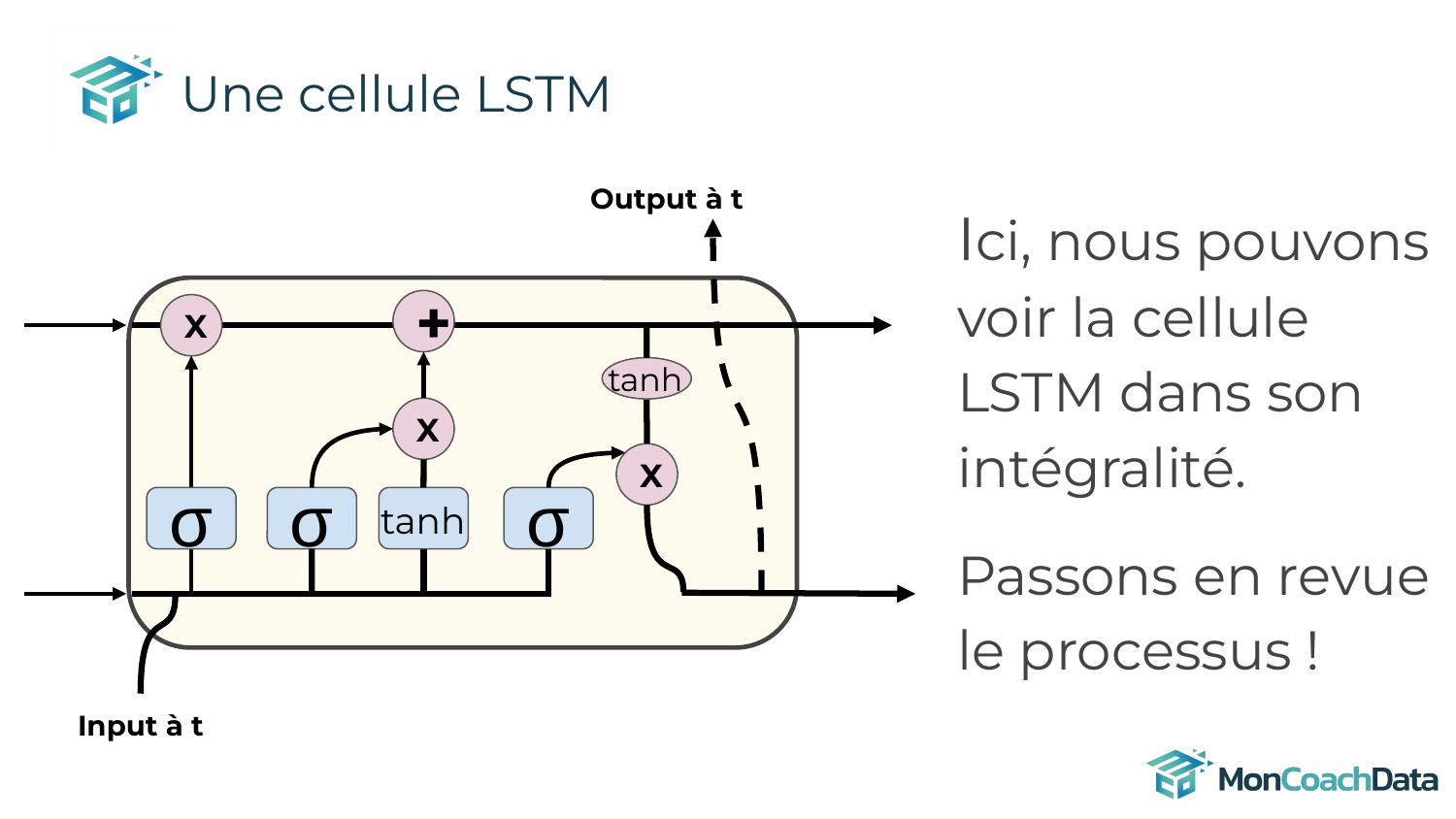

# Une cellule LSTM
Output à t
Ici, nous pouvons voir la cellule LSTM dans son intégralité.
Passons en revue le processus !

+
X
tanh

X
X
tanh
σ
σ

σ
Input à t